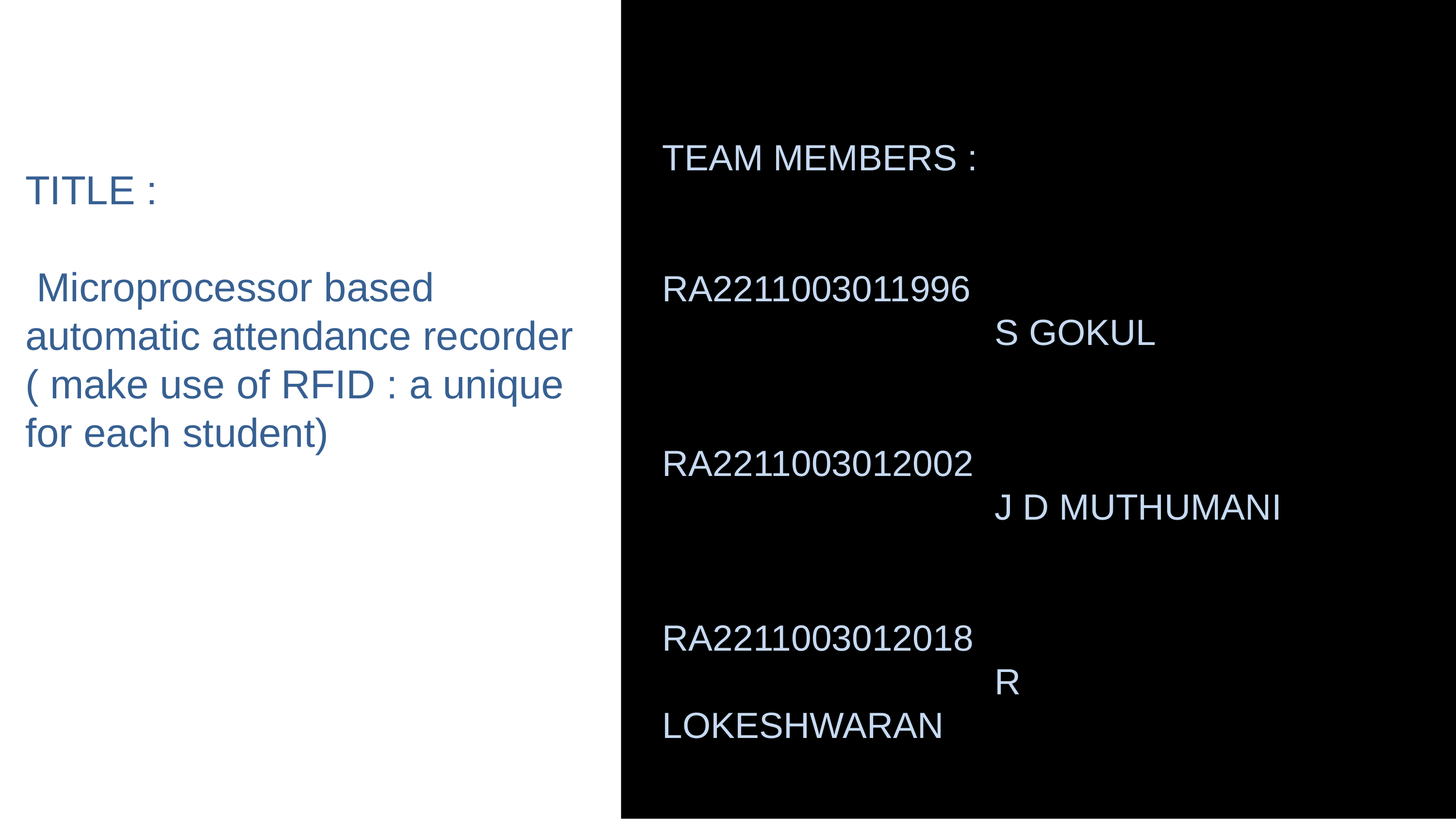

rA
TEAM MEMBERS :

RA2211003011996
                                 S GOKUL

RA2211003012002
                                 J D MUTHUMANI

RA2211003012018
                                 R LOKESHWARAN
TITLE :

 Microprocessor based automatic attendance recorder ( make use of RFID : a unique for each student)